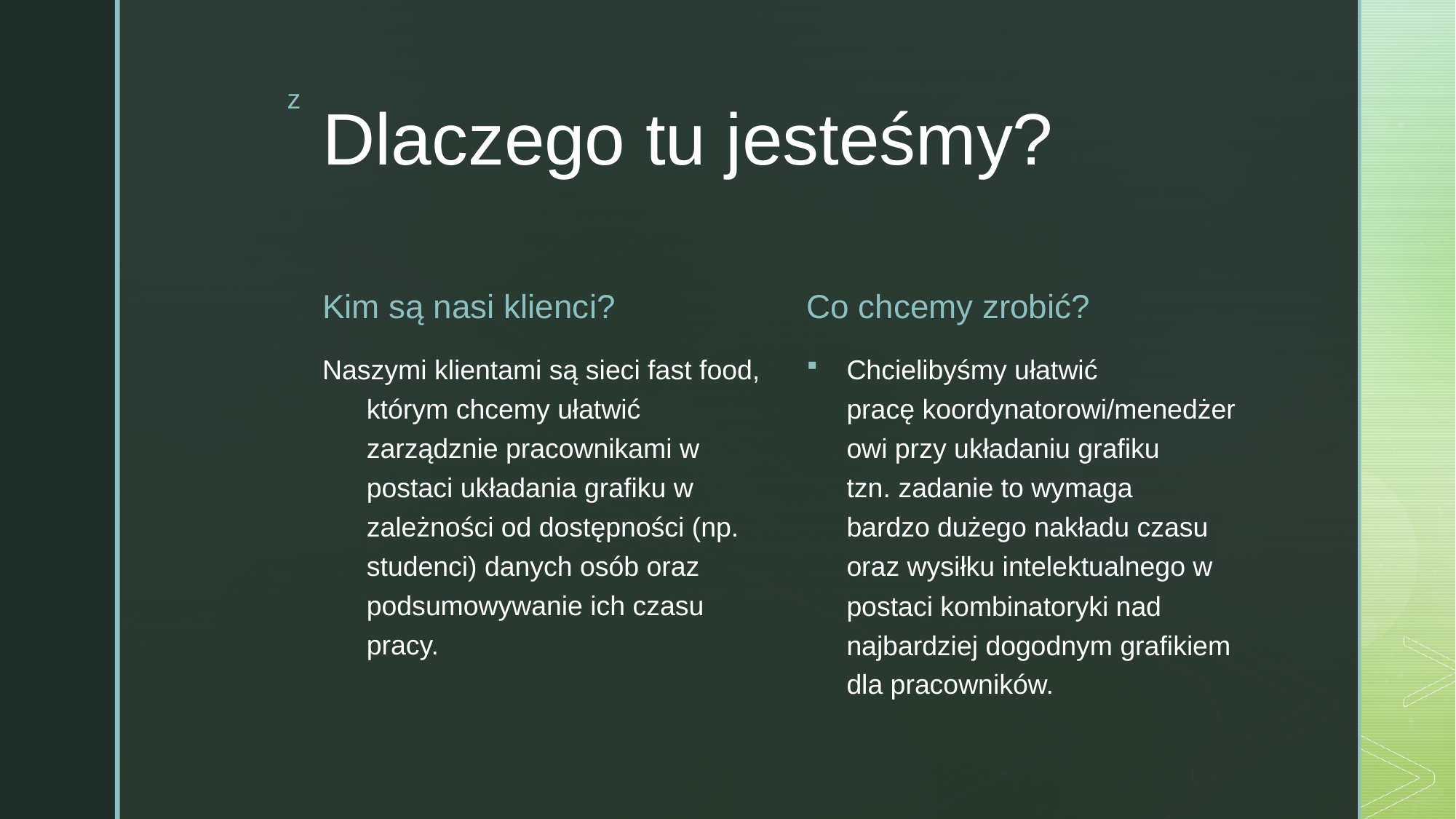

# Dlaczego tu jesteśmy?
Kim są nasi klienci?
Co chcemy zrobić?
Naszymi klientami są sieci fast food, którym chcemy ułatwić zarządznie pracownikami w postaci układania grafiku w zależności od dostępności (np. studenci) danych osób oraz podsumowywanie ich czasu pracy.

Chcielibyśmy ułatwić pracę koordynatorowi/menedżerowi przy układaniu grafiku tzn. zadanie to wymaga bardzo dużego nakładu czasu oraz wysiłku intelektualnego w postaci kombinatoryki nad najbardziej dogodnym grafikiem dla pracowników.